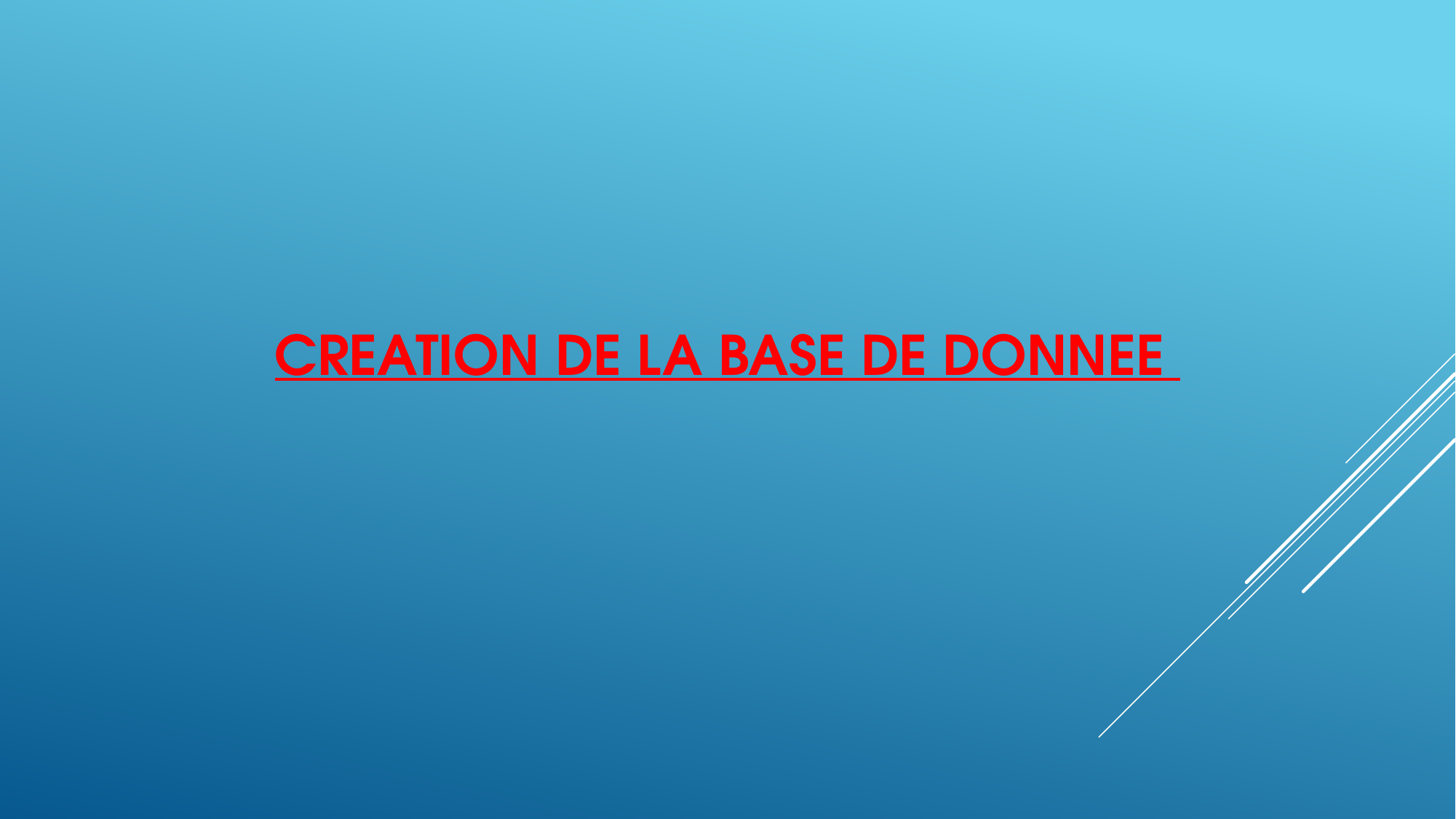

# CREATION DE LA BASE DE DONNEE